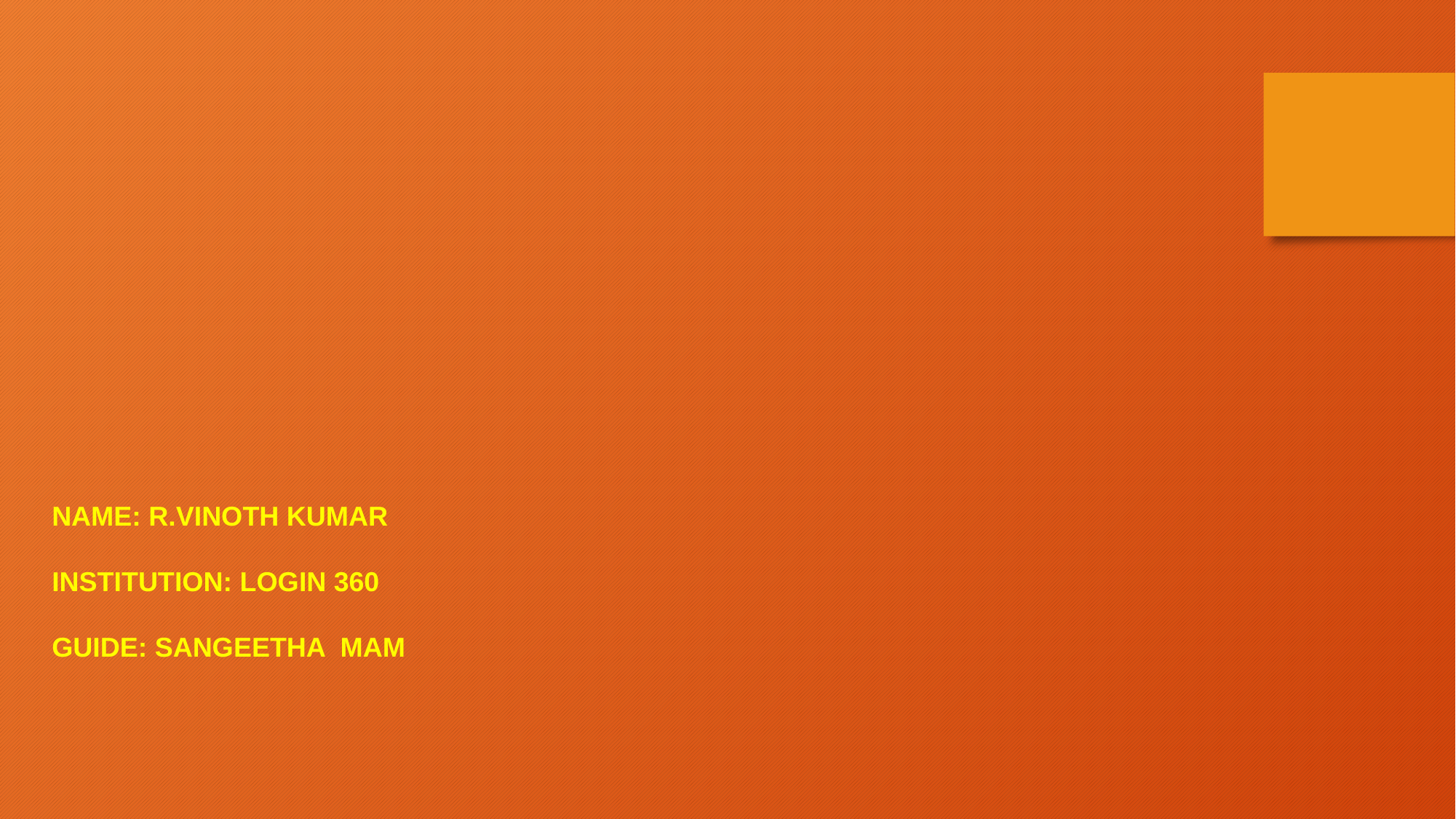

NAME: R.VINOTH KUMAR

INSTITUTION: LOGIN 360

GUIDE: SANGEETHA  MAM